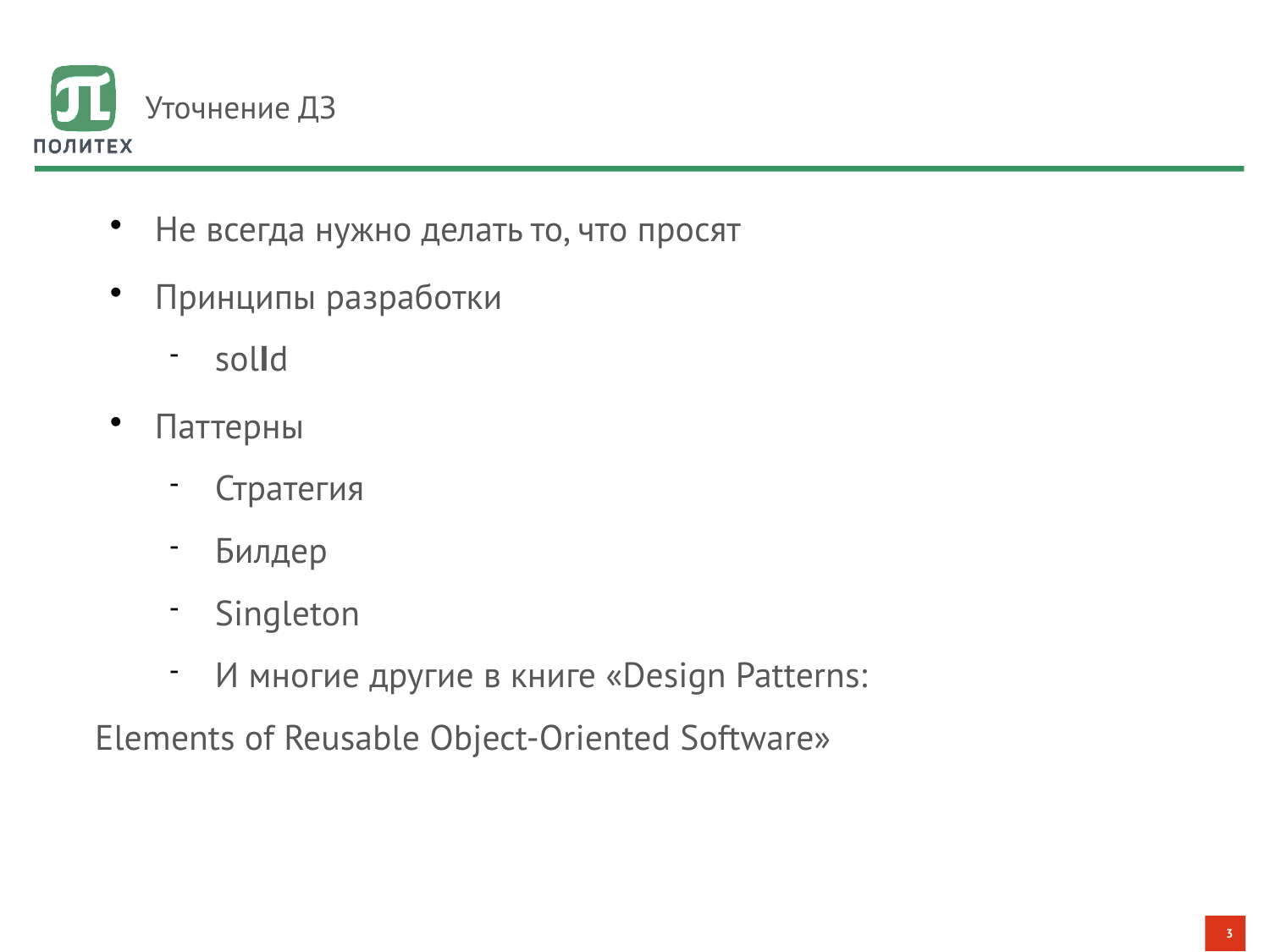

# Уточнение ДЗ
Не всегда нужно делать то, что просят
Принципы разработки
solId
Паттерны
Стратегия
Билдер
Singleton
И многие другие в книге «Design Patterns:
Elements of Reusable Object-Oriented Software»
3